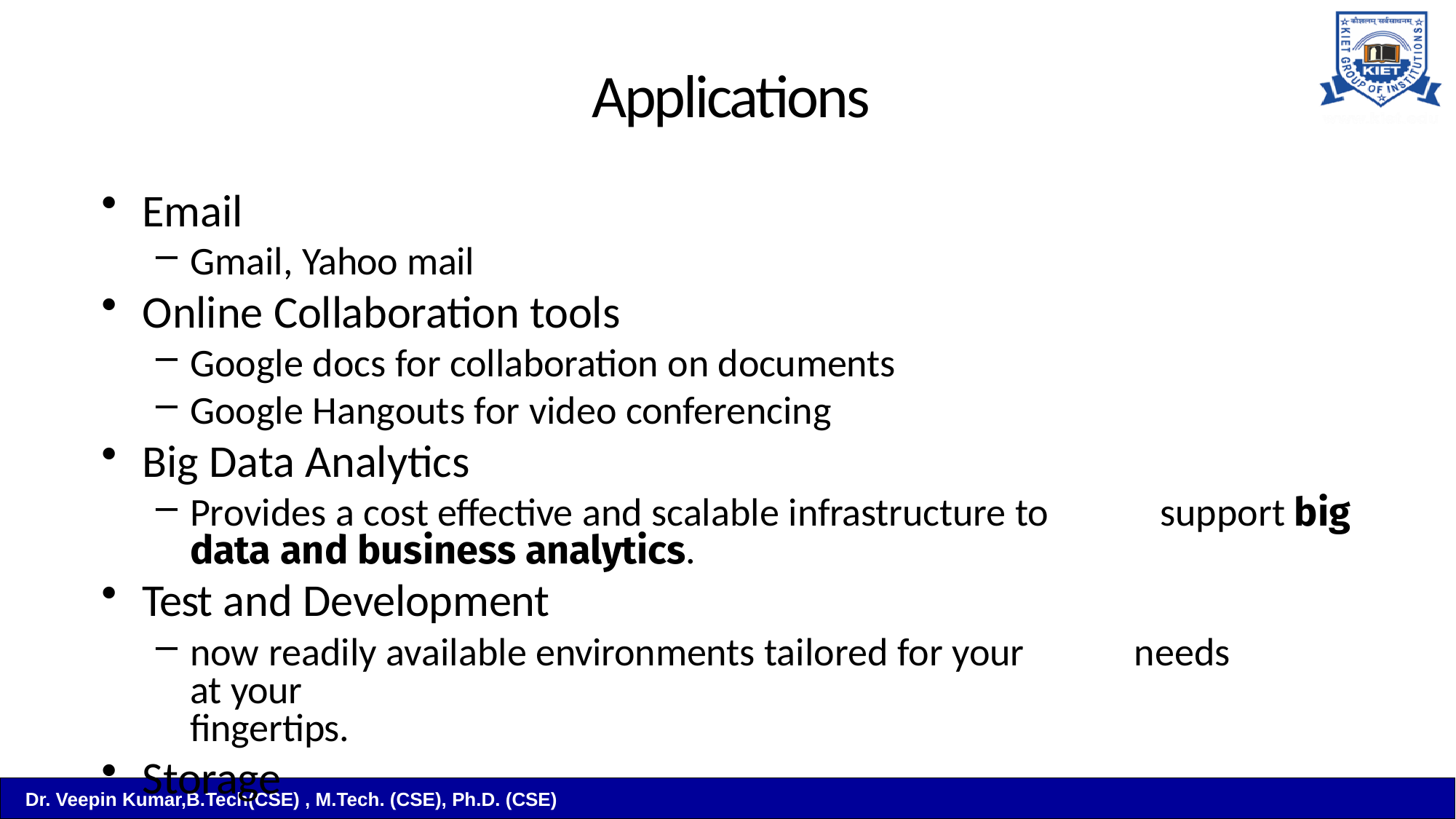

# Applications
Email
Gmail, Yahoo mail
Online Collaboration tools
Google docs for collaboration on documents
Google Hangouts for video conferencing
Big Data Analytics
Provides a cost effective and scalable infrastructure to	support big data 	and business analytics.
Test and Development
now readily available environments tailored for your	needs at your 	fingertips.
Storage
Dr. Veepin Kumar,B.Tech(CSE) , M.Tech. (CSE), Ph.D. (CSE)